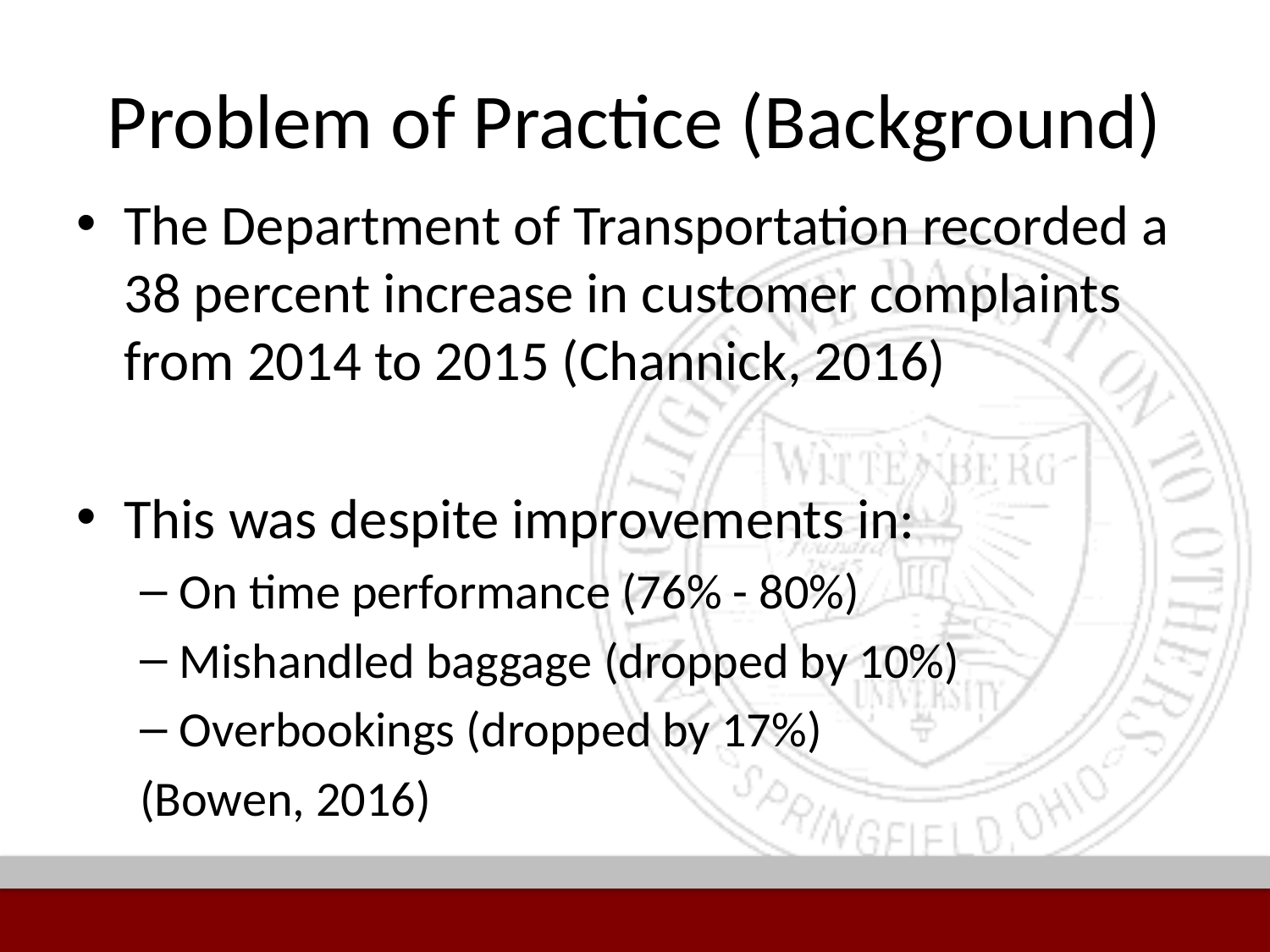

# Problem of Practice (Background)
The Department of Transportation recorded a 38 percent increase in customer complaints from 2014 to 2015 (Channick, 2016)

This was despite improvements in:
On time performance (76% - 80%)
Mishandled baggage (dropped by 10%)
Overbookings (dropped by 17%)
(Bowen, 2016)